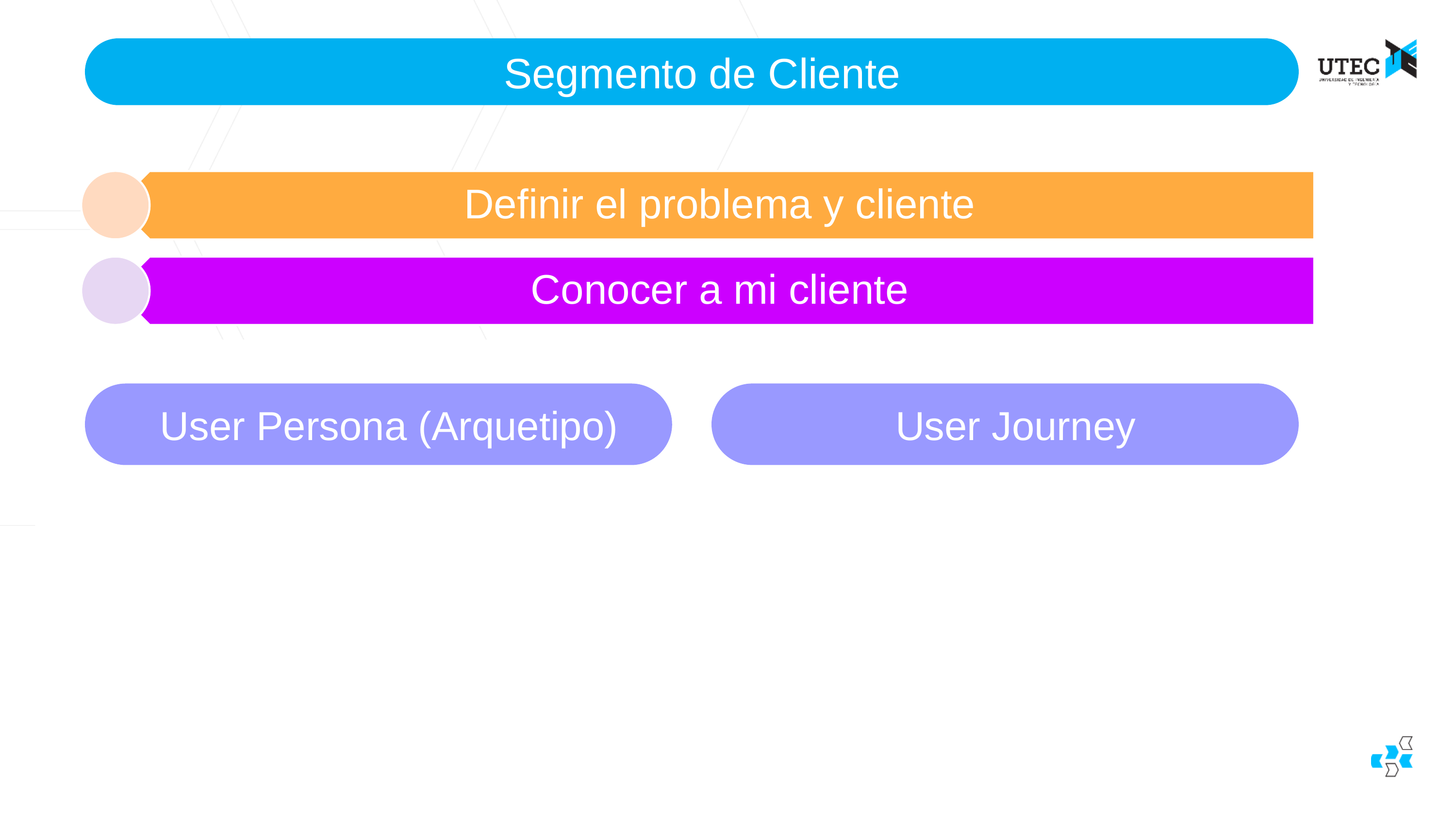

Segmento de Cliente
Definir el problema y cliente
Conocer a mi cliente
Objetivo del P/S (What)
Perfil del usuario (Who)
Aprendizaje continuo
Ahorro de recursos
Llegar al mercado más rápido

User Journey
User Persona (Arquetipo)